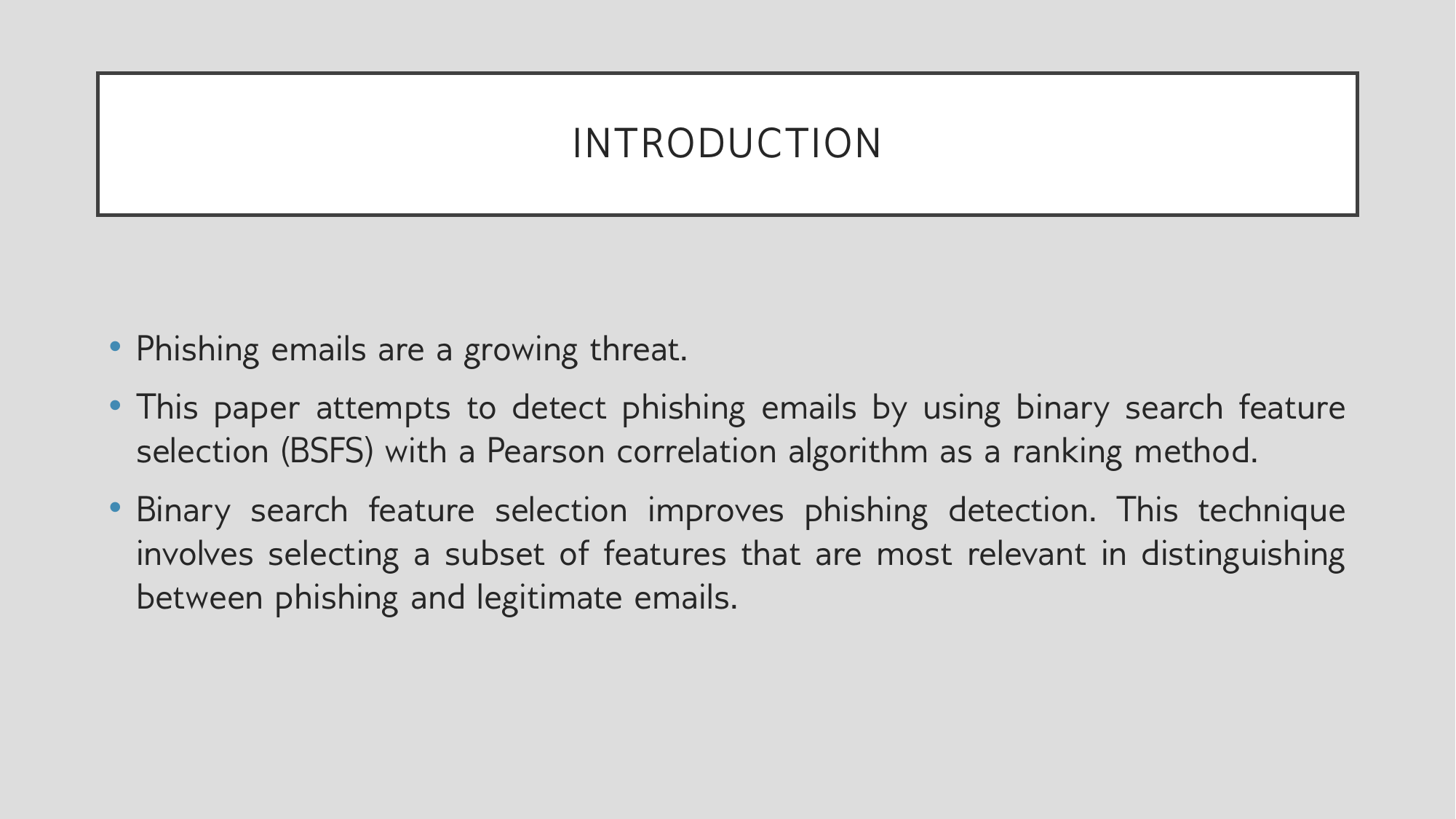

# introduction
Phishing emails are a growing threat.
This paper attempts to detect phishing emails by using binary search feature selection (BSFS) with a Pearson correlation algorithm as a ranking method.
Binary search feature selection improves phishing detection. This technique involves selecting a subset of features that are most relevant in distinguishing between phishing and legitimate emails.